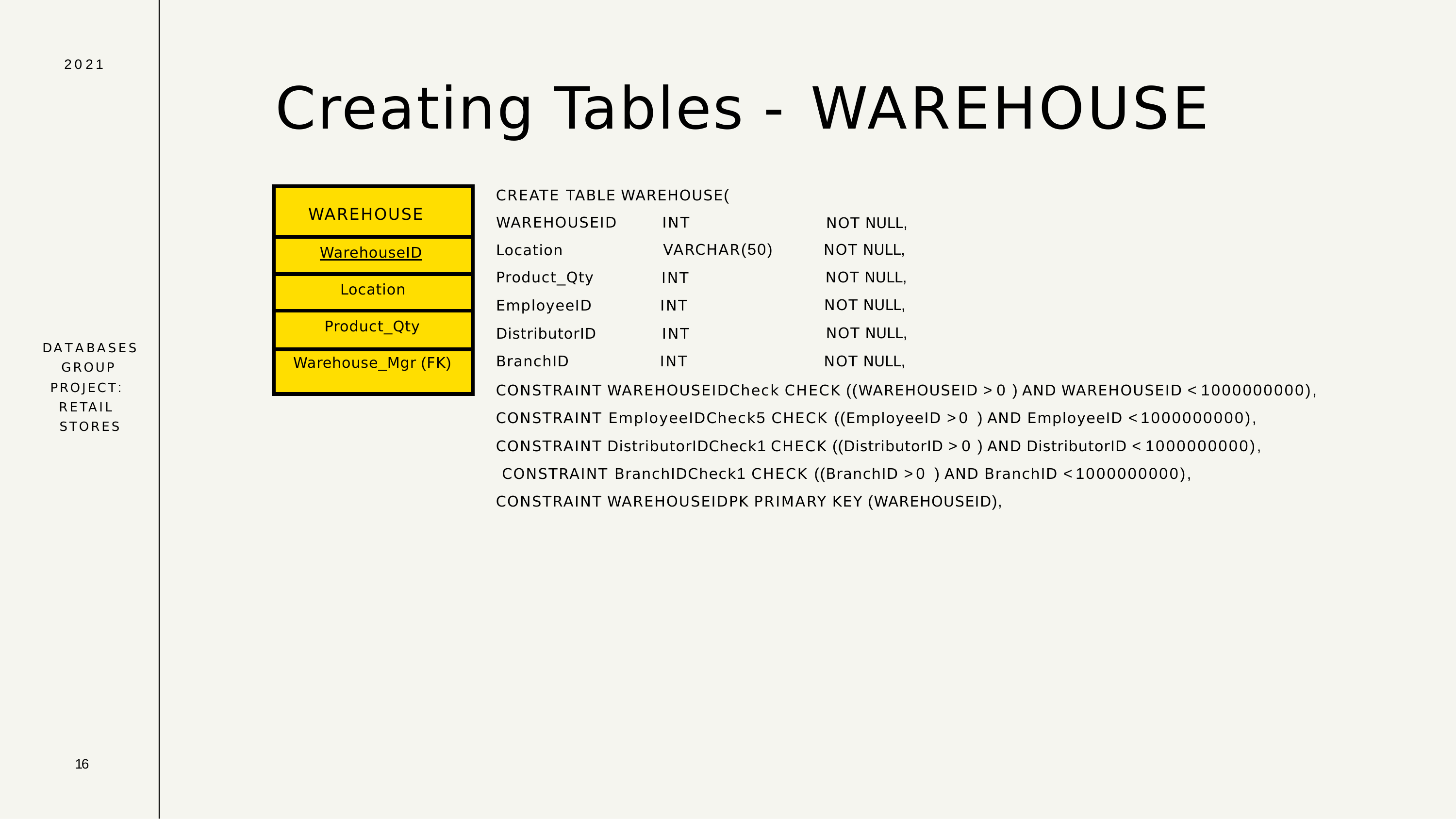

2021
# Creating Tables - WAREHOUSE
CREATE TABLE WAREHOUSE(
| WAREHOUSE |
| --- |
| WarehouseID |
| Location |
| Product\_Qty |
| Warehouse\_Mgr (FK) |
| WAREHOUSEID | INT | NOT NULL, |
| --- | --- | --- |
| Location | VARCHAR(50) | NOT NULL, |
| Product\_Qty | INT | NOT NULL, |
| EmployeeID | INT | NOT NULL, |
| DistributorID | INT | NOT NULL, |
| BranchID | INT | NOT NULL, |
DATABASES  GROUP  PROJECT:  RETAIL  STORES
CONSTRAINT WAREHOUSEIDCheck CHECK ((WAREHOUSEID > 0 ) AND WAREHOUSEID < 1000000000),
CONSTRAINT EmployeeIDCheck5 CHECK ((EmployeeID > 0 ) AND EmployeeID < 1000000000),  CONSTRAINT DistributorIDCheck1 CHECK ((DistributorID > 0 ) AND DistributorID < 1000000000),  CONSTRAINT BranchIDCheck1 CHECK ((BranchID > 0 ) AND BranchID < 1000000000),  CONSTRAINT WAREHOUSEIDPK PRIMARY KEY (WAREHOUSEID),
16